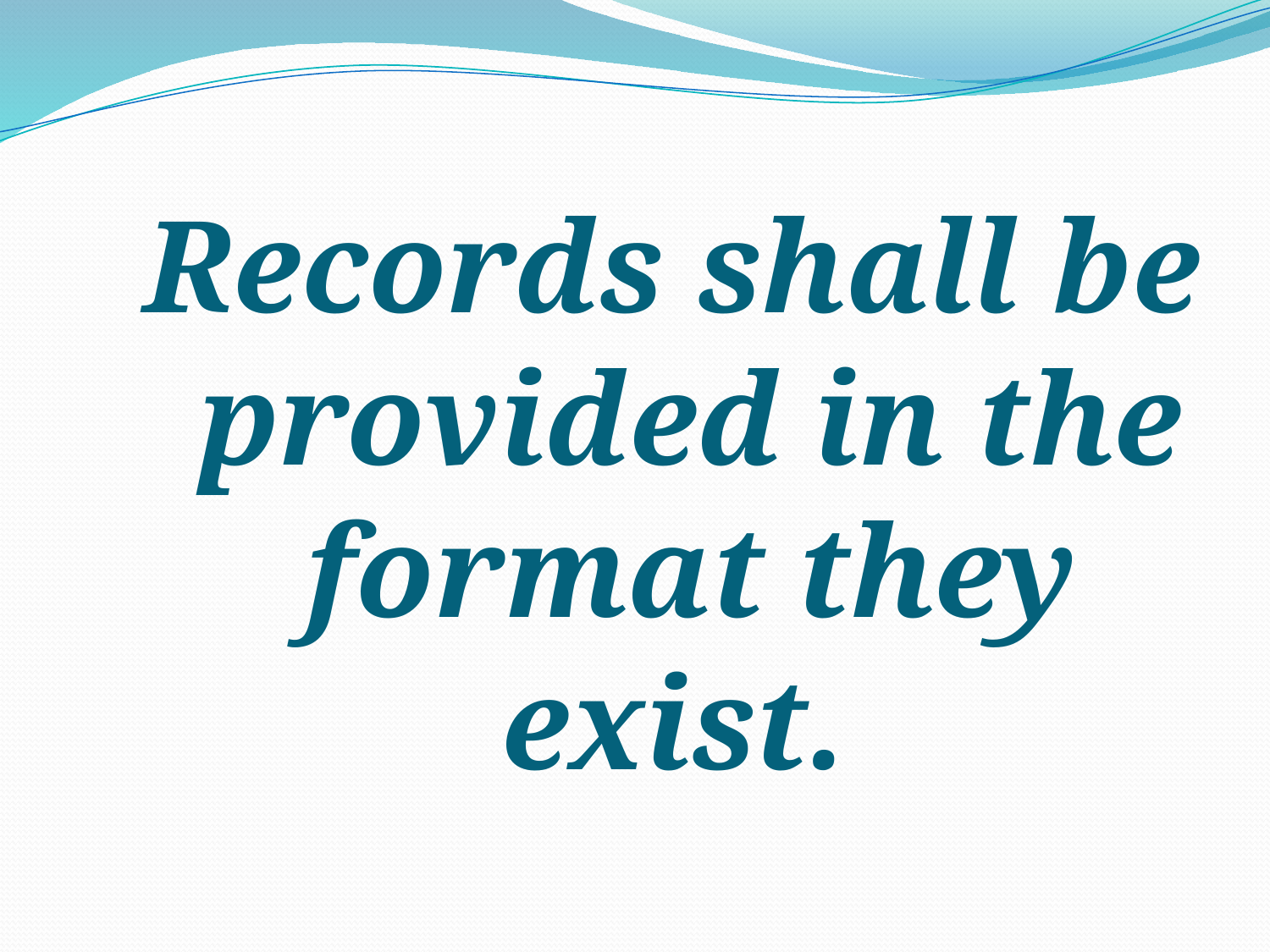

Records shall be provided in the format they exist.